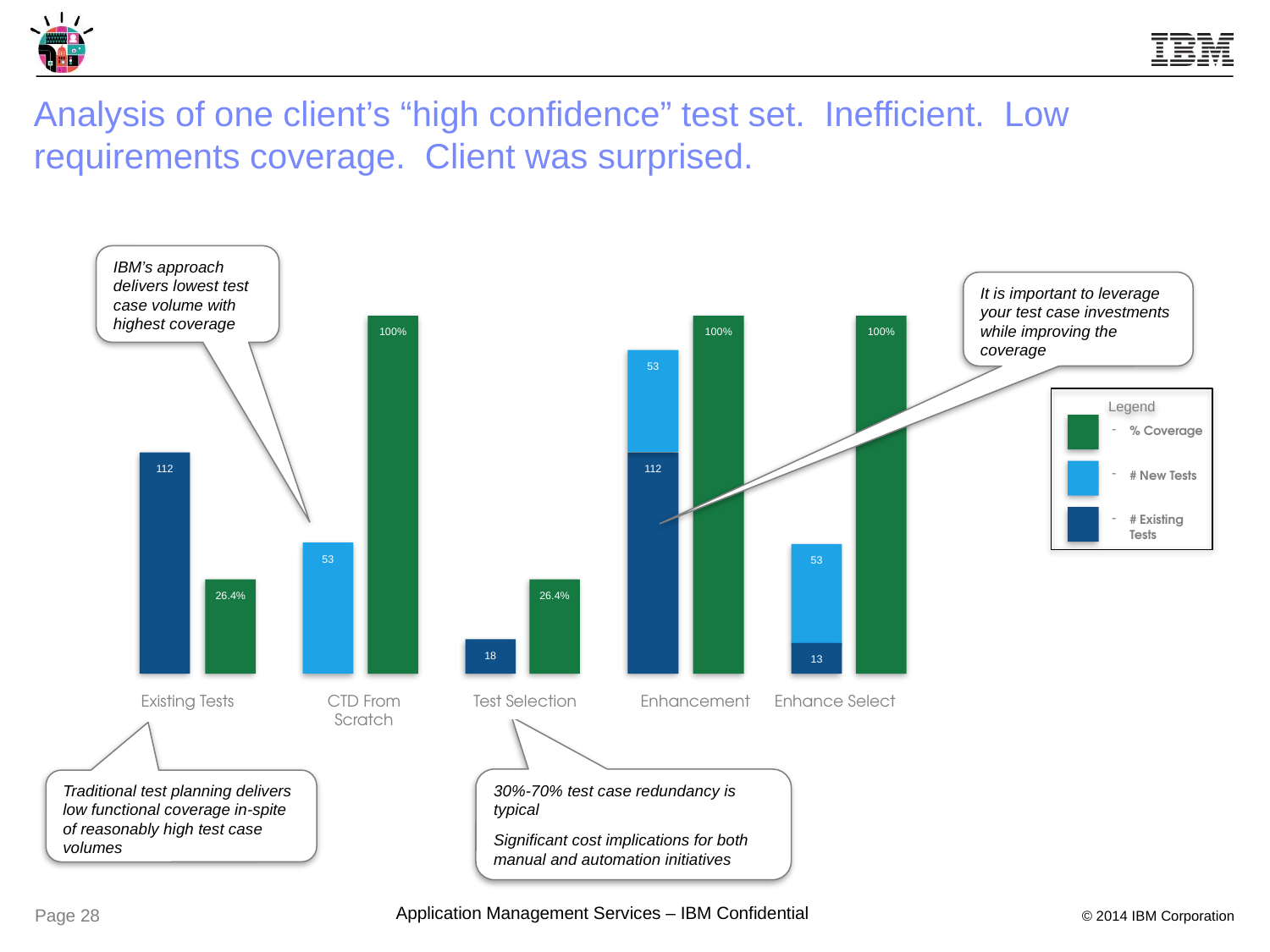

# Analysis of one client’s “high confidence” test set.  Inefficient.  Low requirements coverage.  Client was surprised.
IBM’s approach delivers lowest test case volume with highest coverage
It is important to leverage your test case investments while improving the coverage
100%
100%
100%
53
112
112
53
53
26.4%
26.4%
18
13
Legend

% Coverage

# New Tests

# Existing Tests

Existing Tests
CTD From Scratch
Test Selection
Enhancement
Enhance Select
30%-70% test case redundancy is typical
Significant cost implications for both manual and automation initiatives
Traditional test planning delivers low functional coverage in-spite of reasonably high test case volumes